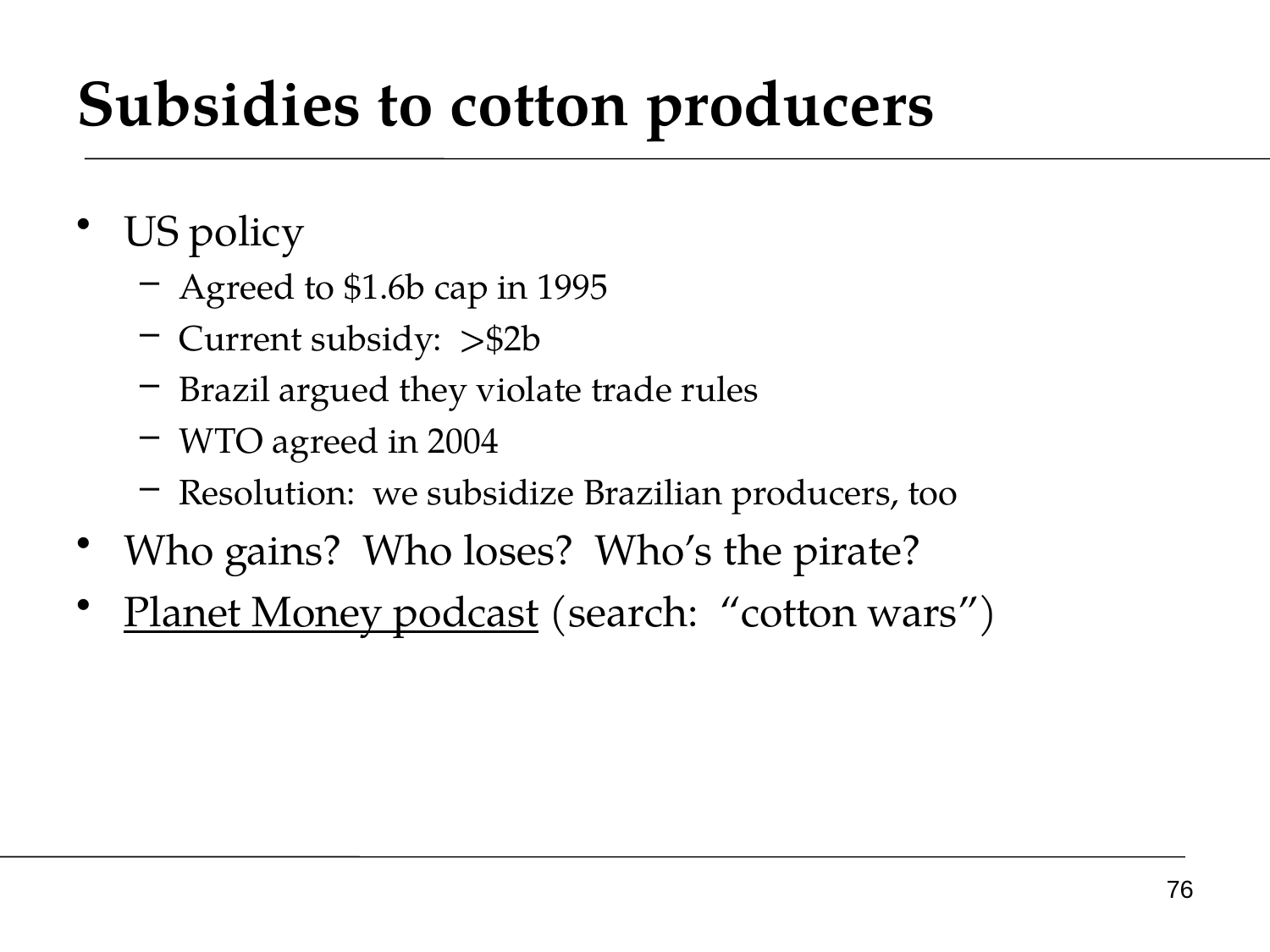

# Subsidies to cotton producers
US policy
Agreed to $1.6b cap in 1995
Current subsidy:  >$2b
Brazil argued they violate trade rules
WTO agreed in 2004
Resolution:  we subsidize Brazilian producers, too
Who gains?  Who loses?  Who’s the pirate?
Planet Money podcast (search:  “cotton wars”)
76